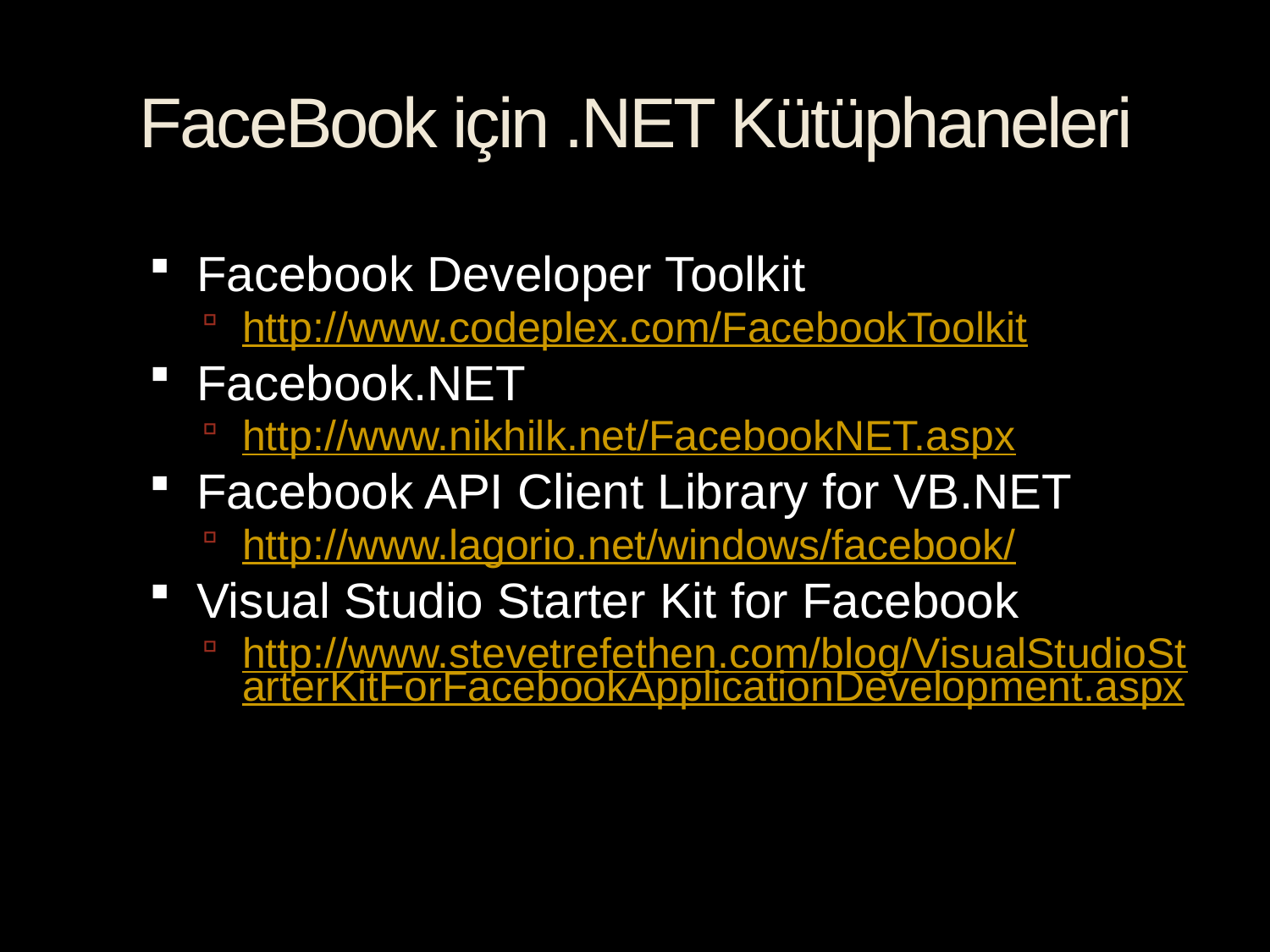

# FaceBook için .NET Kütüphaneleri
Facebook Developer Toolkit
http://www.codeplex.com/FacebookToolkit
Facebook.NET
http://www.nikhilk.net/FacebookNET.aspx
Facebook API Client Library for VB.NET
http://www.lagorio.net/windows/facebook/
Visual Studio Starter Kit for Facebook
http://www.stevetrefethen.com/blog/VisualStudioStarterKitForFacebookApplicationDevelopment.aspx